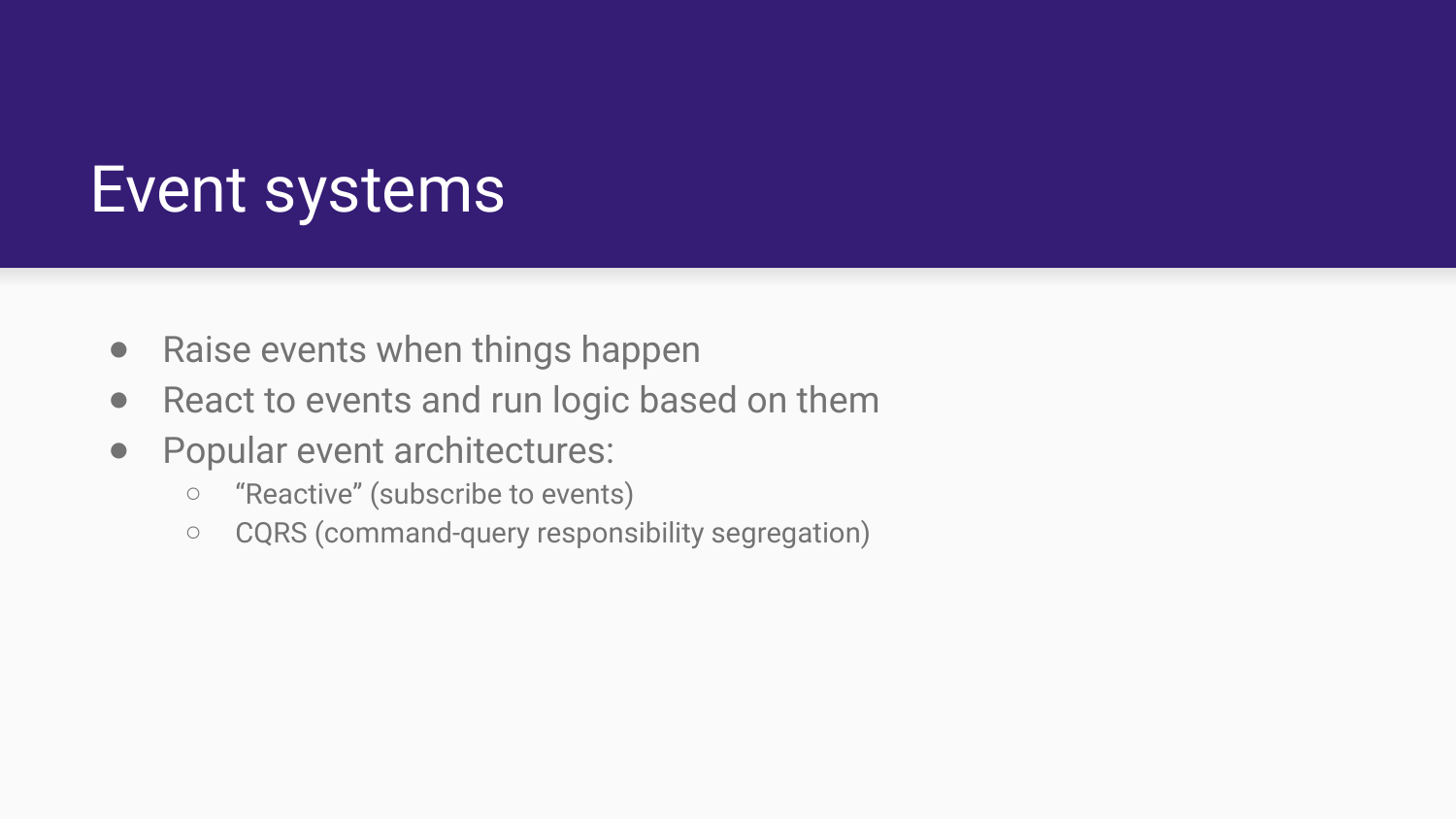

# Event systems
Raise events when things happen
React to events and run logic based on them
Popular event architectures:
“Reactive” (subscribe to events)
CQRS (command-query responsibility segregation)